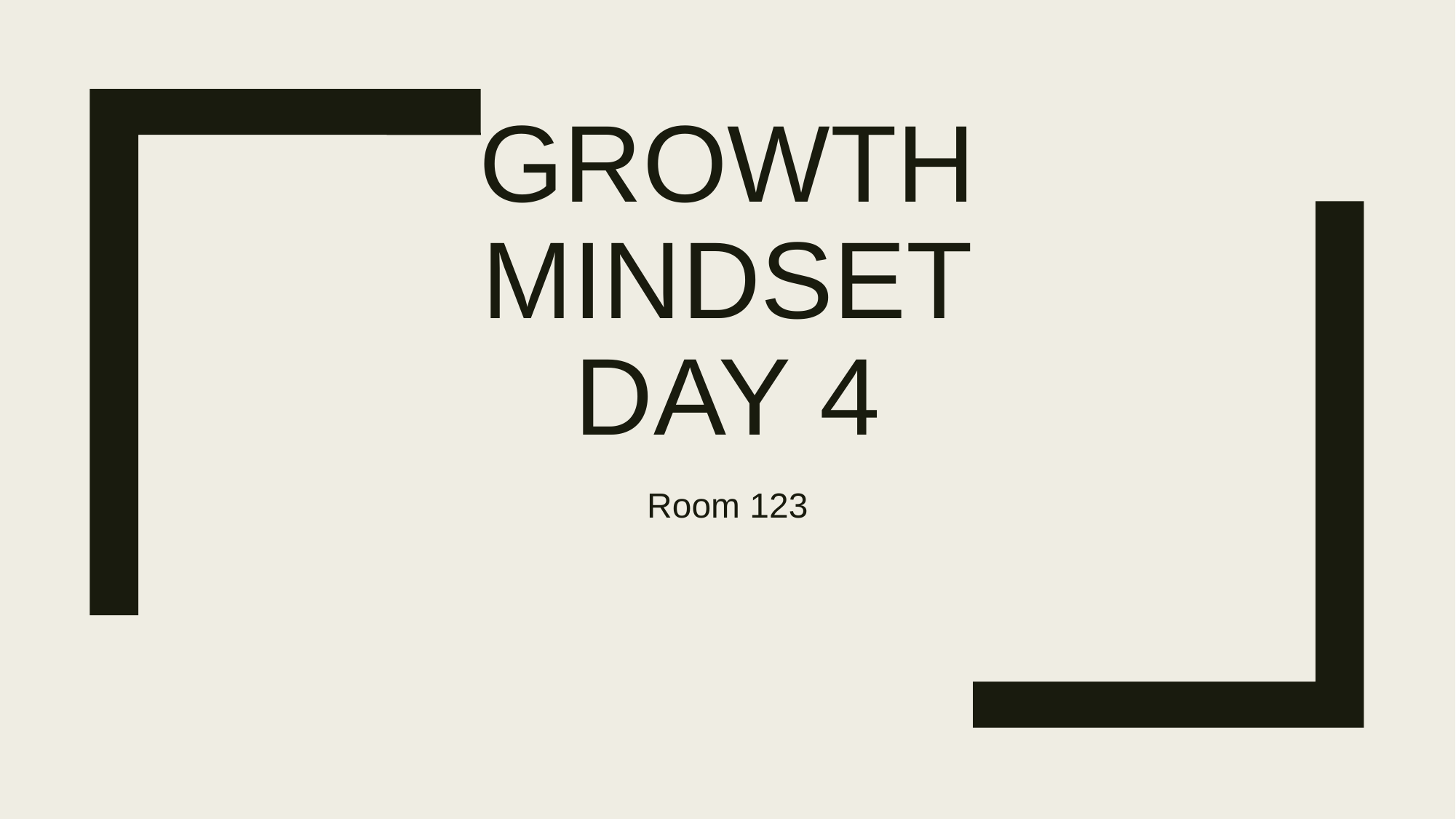

# Growth Mindset day 4
Room 123